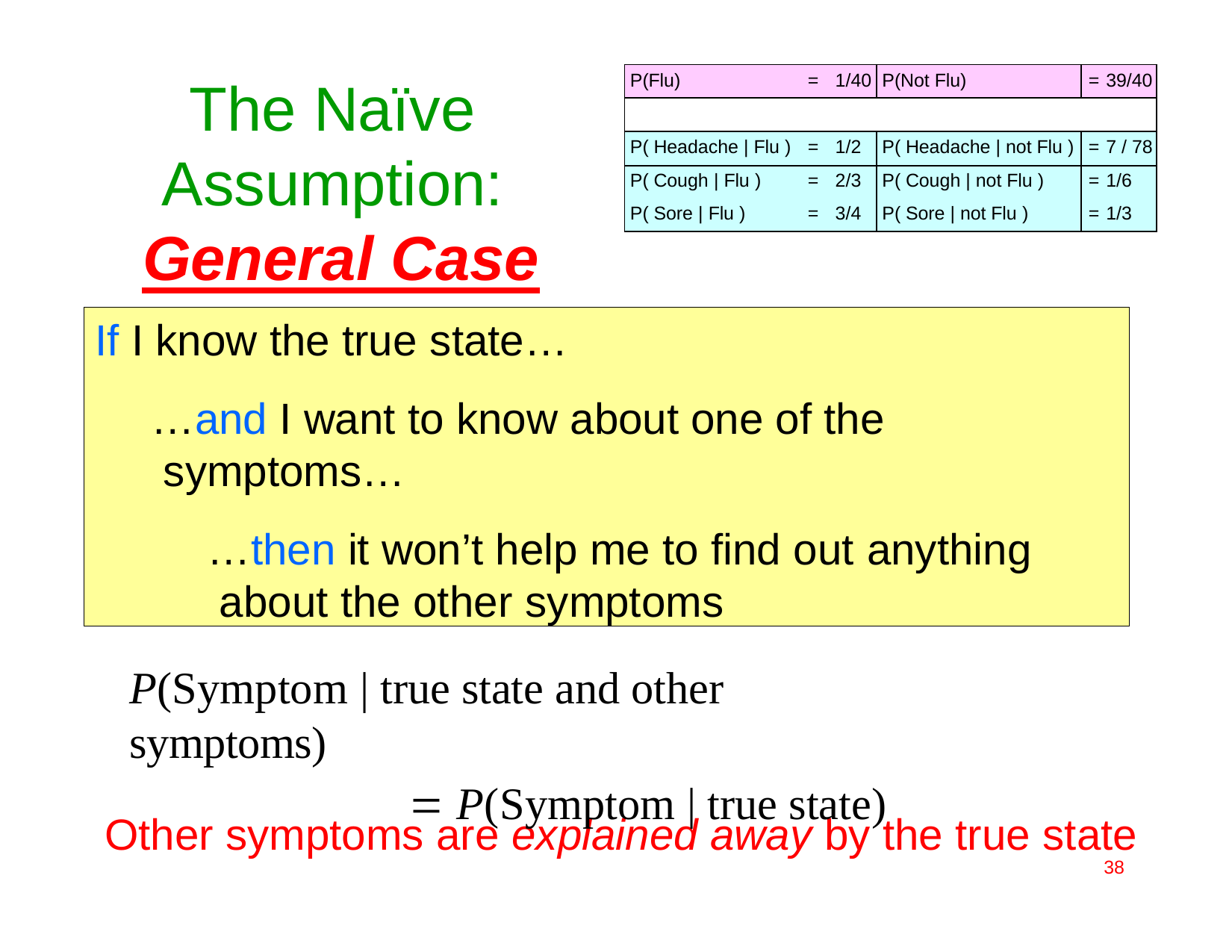

| P(Flu) | = | 1/40 | P(Not Flu) | = | 39/40 |
| --- | --- | --- | --- | --- | --- |
|  |  |  |  |  |  |
| P( Headache | Flu ) | = | 1/2 | P( Headache | not Flu ) | = | 7 / 78 |
| P( Cough | Flu ) | = | 2/3 | P( Cough | not Flu ) | = | 1/6 |
| P( Sore | Flu ) | = | 3/4 | P( Sore | not Flu ) | = | 1/3 |
# The Naïve  Assumption:  General Case

If I know the true state…
…and I want to know about one of the  symptoms…
…then it won’t help me to find out anything  about the other symptoms
P(Symptom | true state and other symptoms)
= P(Symptom | true state)
Other symptoms are explained away by the true state
38